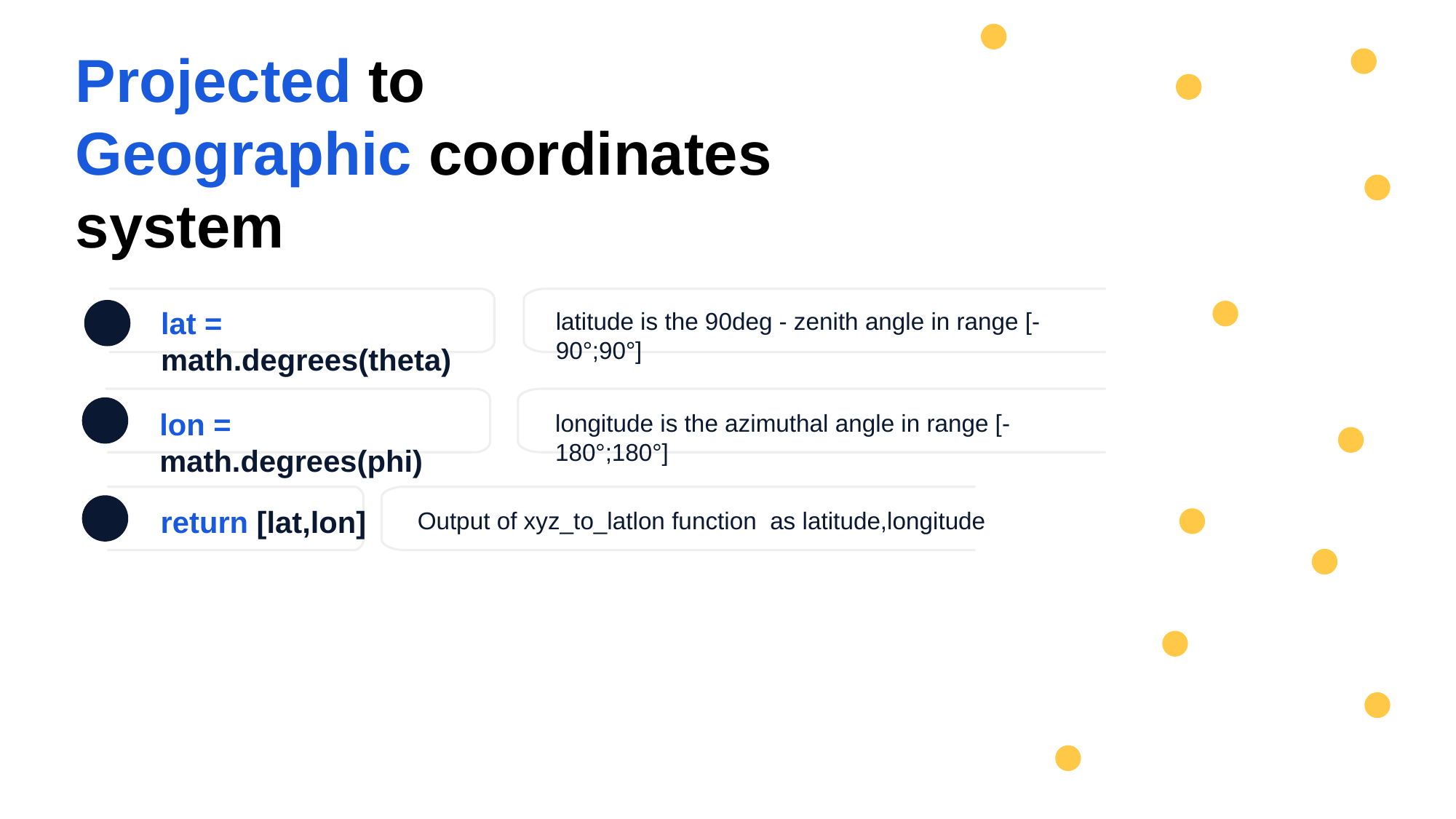

Projected to
Geographic coordinates system

latitude is the 90deg - zenith angle in range [-90°;90°]
lat = math.degrees(theta)

longitude is the azimuthal angle in range [-180°;180°]
lon =  math.degrees(phi)

Output of xyz_to_latlon function  as latitude,longitude
return [lat,lon]